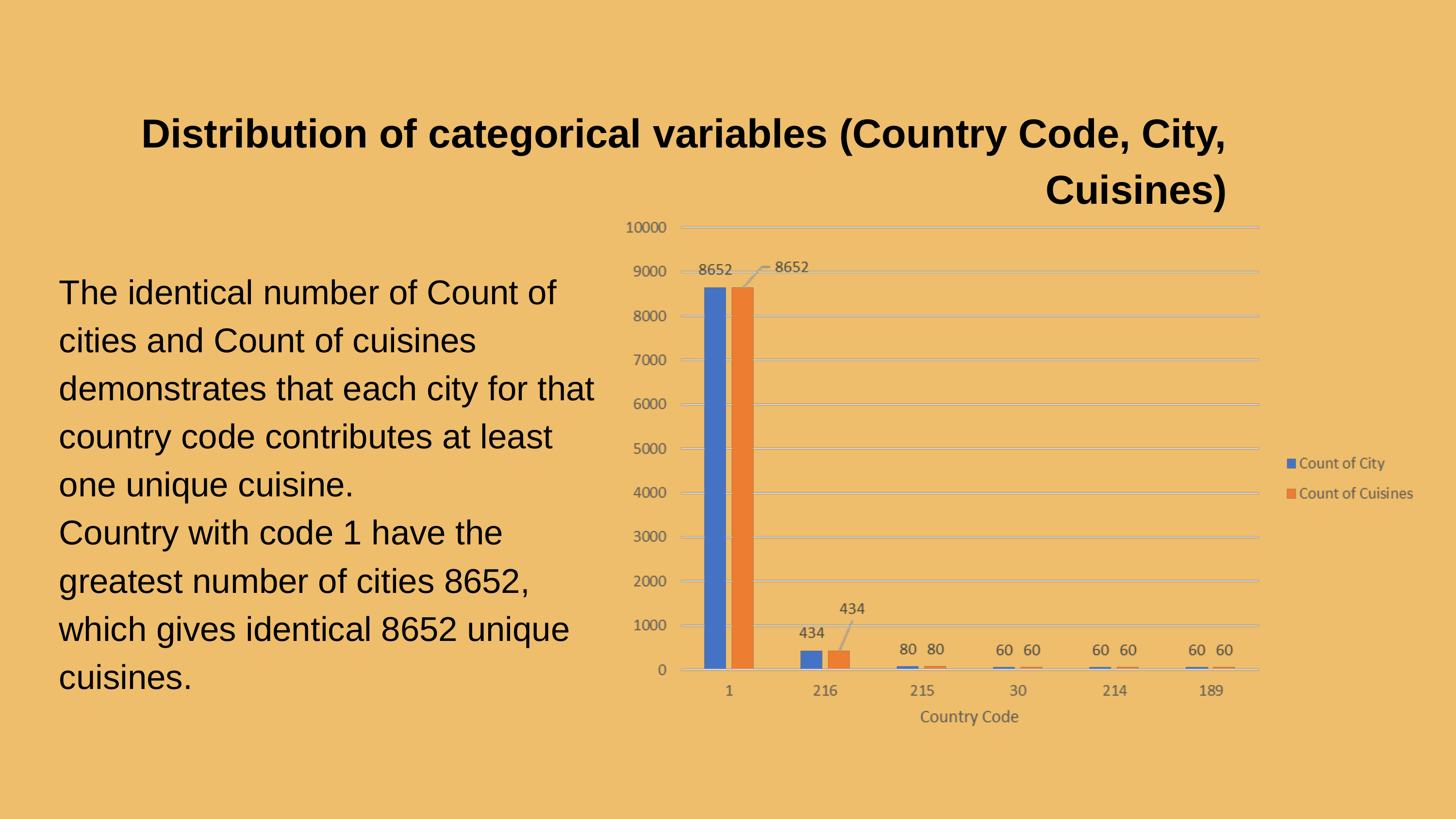

Distribution of categorical variables (Country Code, City, Cuisines)

The identical number of Count of cities and Count of cuisines demonstrates that each city for that country code contributes at least one unique cuisine.
Country with code 1 have the greatest number of cities 8652, which gives identical 8652 unique cuisines.